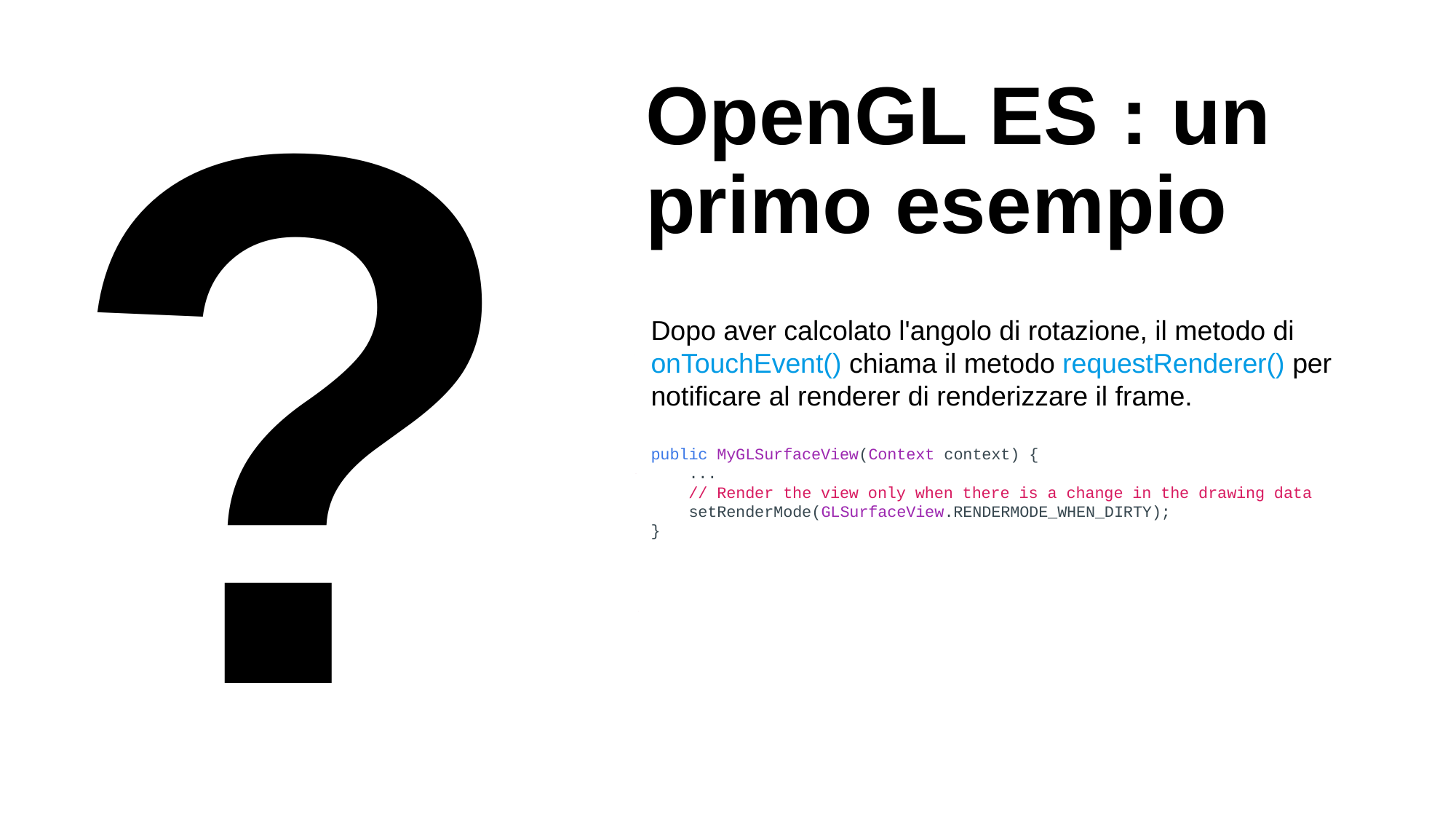

OpenGL ES : un primo esempio
?
Dopo aver calcolato l'angolo di rotazione, il metodo di onTouchEvent() chiama il metodo requestRenderer() per notificare al renderer di renderizzare il frame.

public MyGLSurfaceView(Context context) {
    ...
    // Render the view only when there is a change in the drawing data
    setRenderMode(GLSurfaceView.RENDERMODE_WHEN_DIRTY);
}